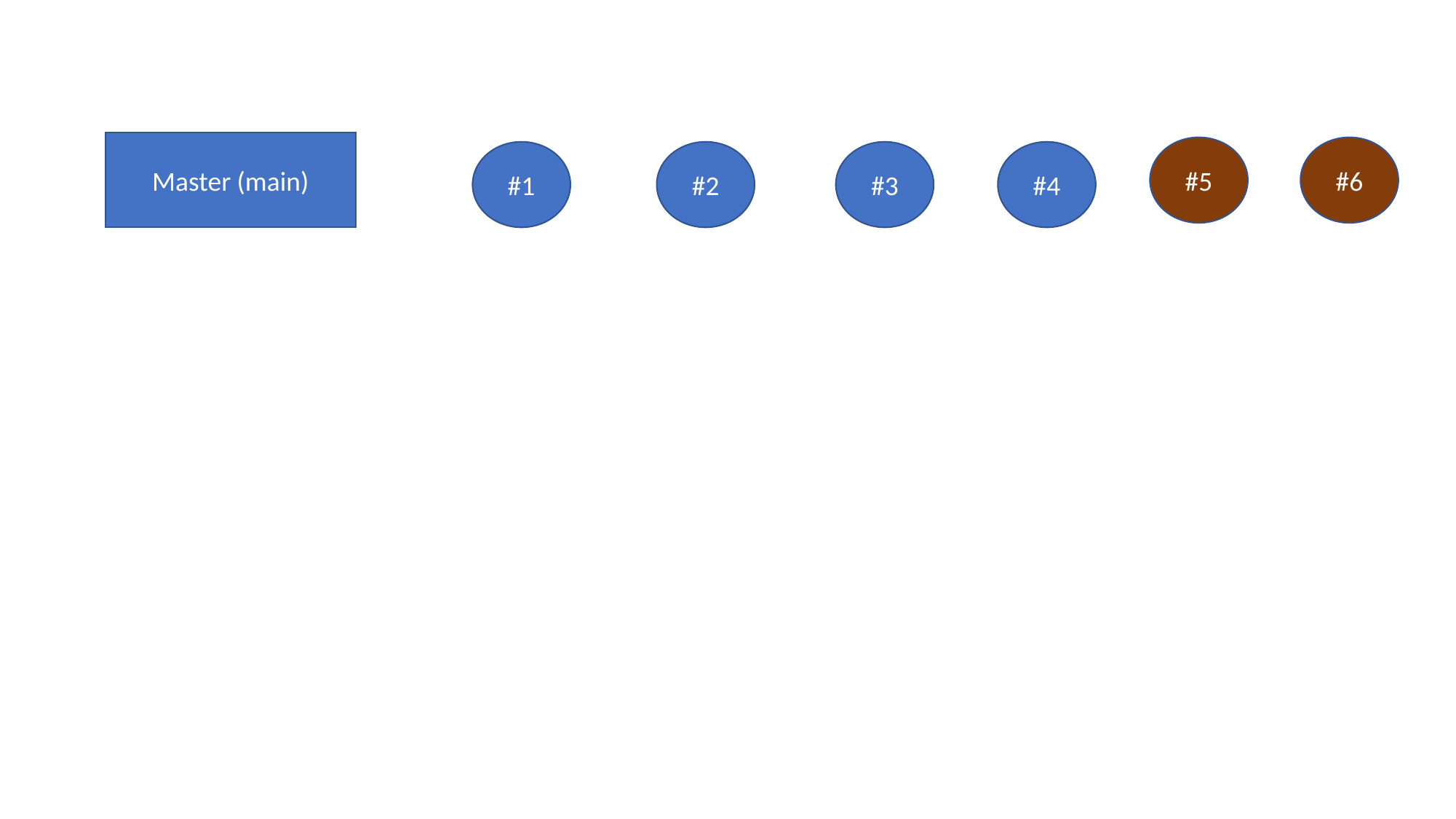

Master (main)
#6
#5
#1
#2
#3
#4